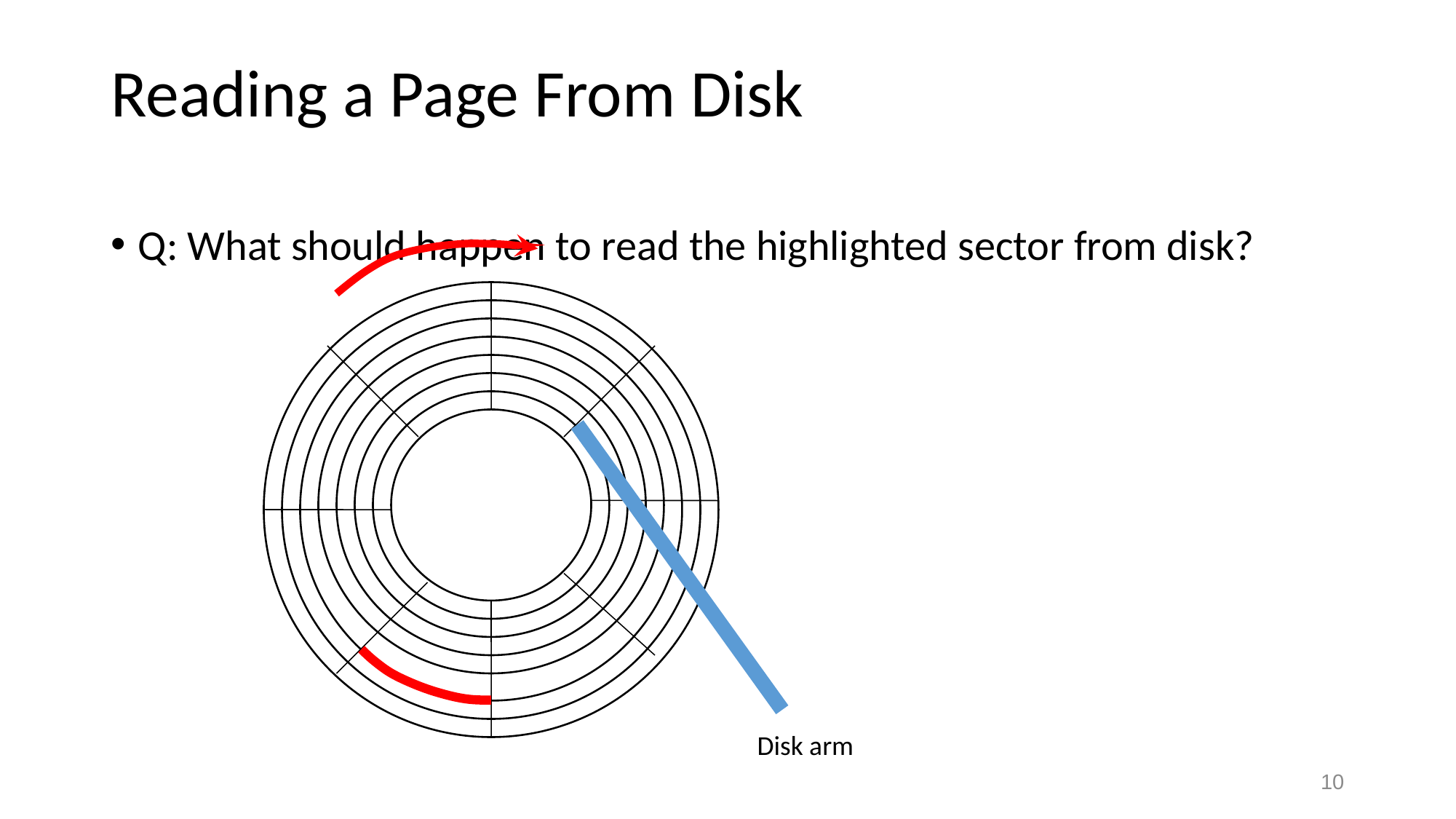

# Reading a Page From Disk
Q: What should happen to read the highlighted sector from disk?

Disk arm
10